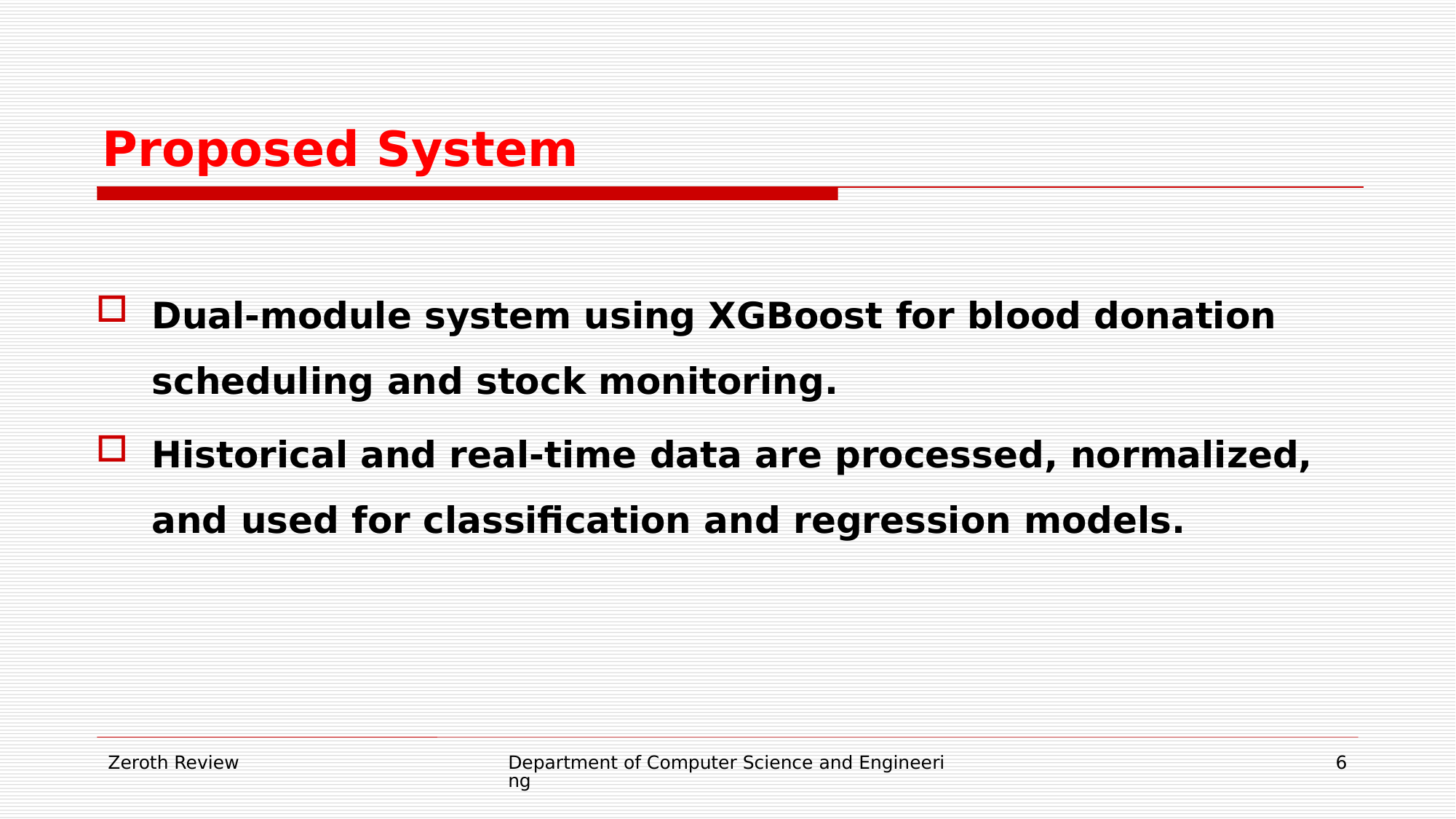

# Proposed System
Dual-module system using XGBoost for blood donation scheduling and stock monitoring.
Historical and real-time data are processed, normalized, and used for classification and regression models.

Zeroth Review
Department of Computer Science and Engineering
6